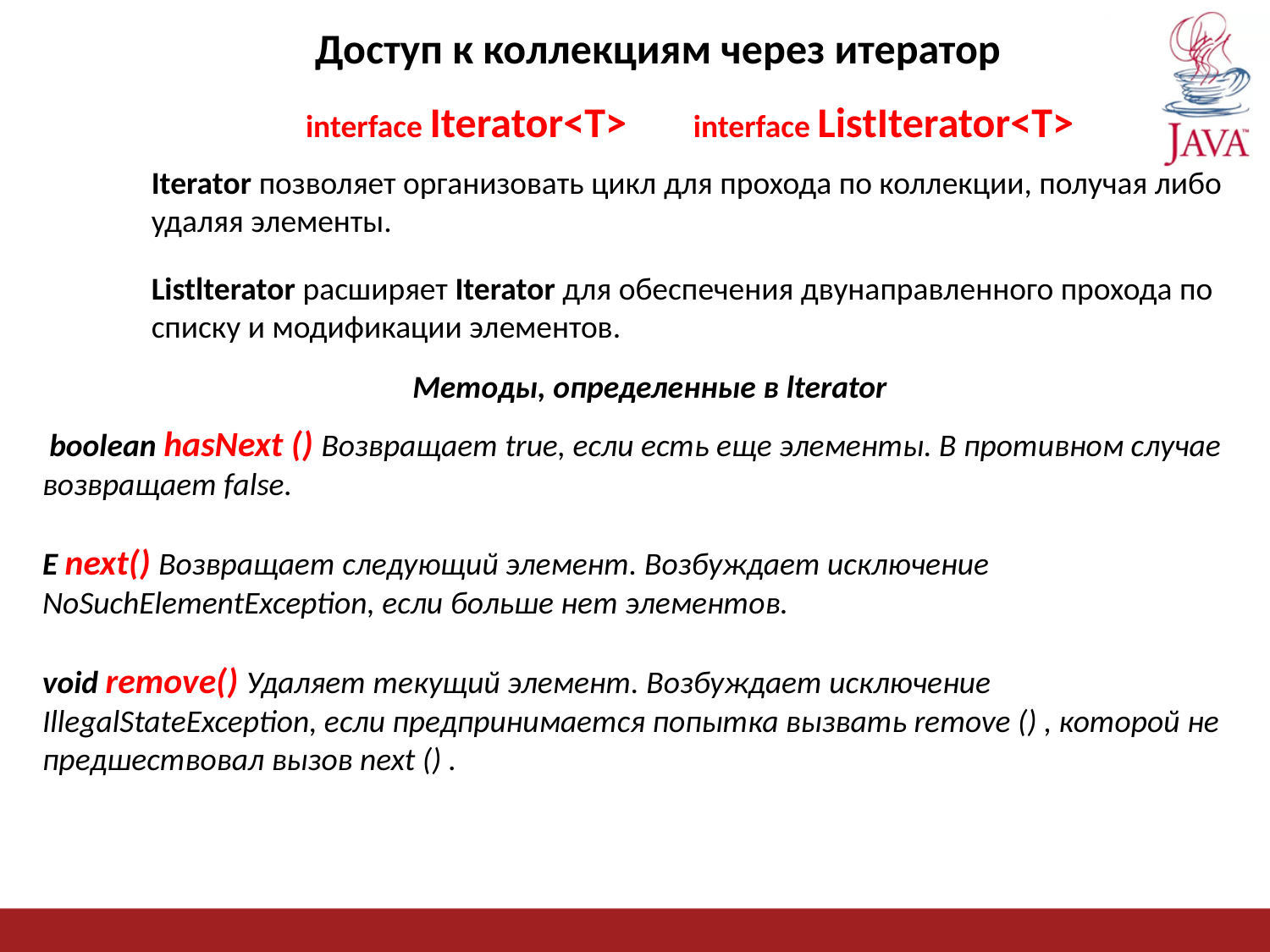

Доступ к коллекциям через итератор
interface Iterator<T>       interface ListIterator<T>

Iterator позволяет организовать цикл для прохода по коллекции, получая либо удаляя элементы.

Listlterator расширяет Iterator для обеспечения двунаправленного прохода по списку и модификации элементов.
Методы, определенные в lterator

 boolean hasNext () Возвращает trиe, если есть еще элементы. В противном случае возвращает false.

Е next() Возвращает следующий элемент. Возбуждает исключение NoSиchElementException, если больше нет элементов.

void remove() Удаляет текущий элемент. Возбуждает исключение IllegalStateException, если предпринимается попытка вызвать remove () , которой не предшествовал вызов next () .